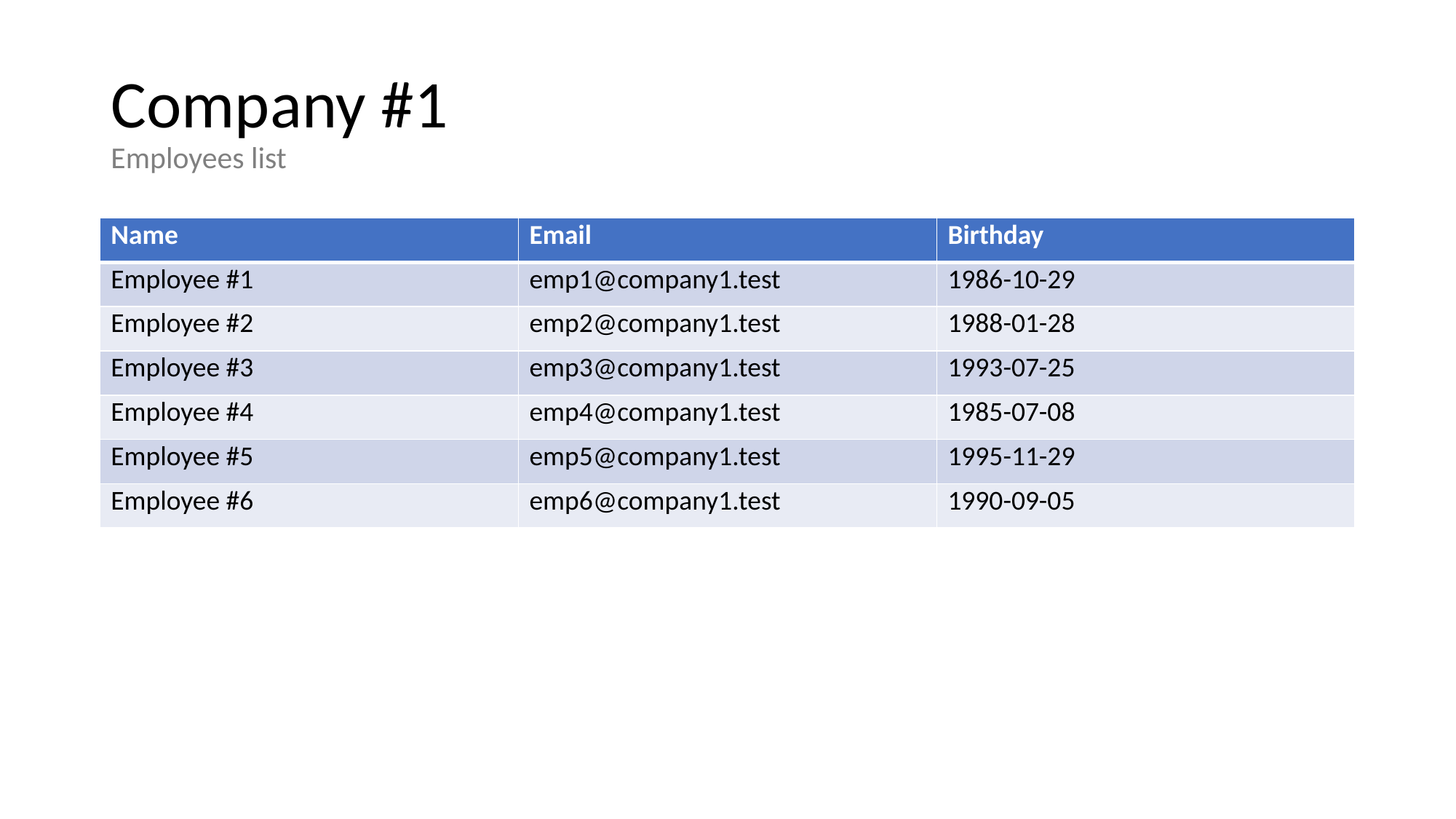

# Company #1 Employees list
| Name | Email | Birthday |
| --- | --- | --- |
| Employee #1 | emp1@company1.test | 1986-10-29 |
| Employee #2 | emp2@company1.test | 1988-01-28 |
| Employee #3 | emp3@company1.test | 1993-07-25 |
| Employee #4 | emp4@company1.test | 1985-07-08 |
| Employee #5 | emp5@company1.test | 1995-11-29 |
| Employee #6 | emp6@company1.test | 1990-09-05 |